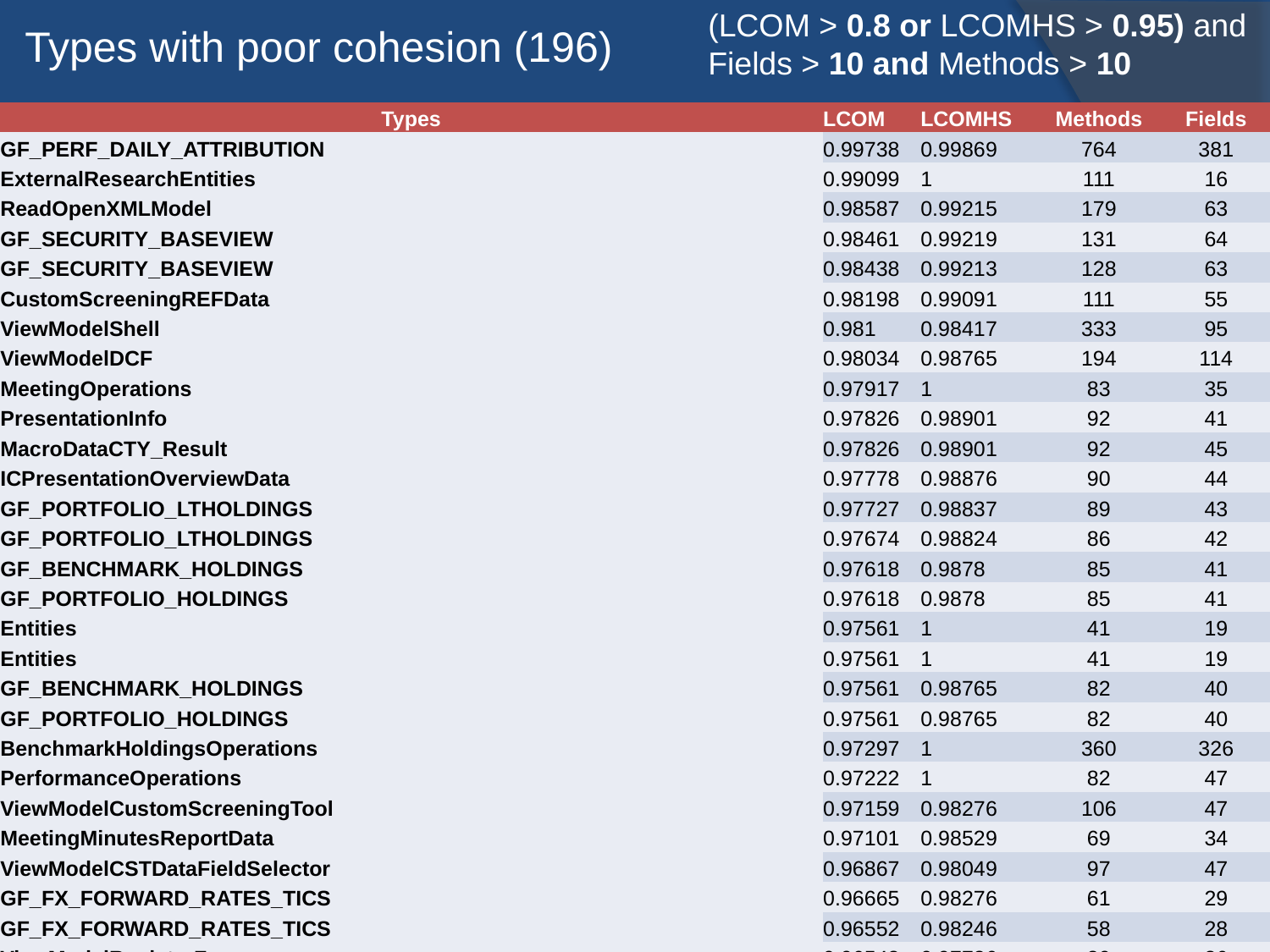

# Types with poor cohesion (196)
(LCOM > 0.8 or LCOMHS > 0.95) and
Fields > 10 and Methods > 10
| Types | LCOM | LCOMHS | Methods | Fields |
| --- | --- | --- | --- | --- |
| GF\_PERF\_DAILY\_ATTRIBUTION | 0.99738 | 0.99869 | 764 | 381 |
| ExternalResearchEntities | 0.99099 | 1 | 111 | 16 |
| ReadOpenXMLModel | 0.98587 | 0.99215 | 179 | 63 |
| GF\_SECURITY\_BASEVIEW | 0.98461 | 0.99219 | 131 | 64 |
| GF\_SECURITY\_BASEVIEW | 0.98438 | 0.99213 | 128 | 63 |
| CustomScreeningREFData | 0.98198 | 0.99091 | 111 | 55 |
| ViewModelShell | 0.981 | 0.98417 | 333 | 95 |
| ViewModelDCF | 0.98034 | 0.98765 | 194 | 114 |
| MeetingOperations | 0.97917 | 1 | 83 | 35 |
| PresentationInfo | 0.97826 | 0.98901 | 92 | 41 |
| MacroDataCTY\_Result | 0.97826 | 0.98901 | 92 | 45 |
| ICPresentationOverviewData | 0.97778 | 0.98876 | 90 | 44 |
| GF\_PORTFOLIO\_LTHOLDINGS | 0.97727 | 0.98837 | 89 | 43 |
| GF\_PORTFOLIO\_LTHOLDINGS | 0.97674 | 0.98824 | 86 | 42 |
| GF\_BENCHMARK\_HOLDINGS | 0.97618 | 0.9878 | 85 | 41 |
| GF\_PORTFOLIO\_HOLDINGS | 0.97618 | 0.9878 | 85 | 41 |
| Entities | 0.97561 | 1 | 41 | 19 |
| Entities | 0.97561 | 1 | 41 | 19 |
| GF\_BENCHMARK\_HOLDINGS | 0.97561 | 0.98765 | 82 | 40 |
| GF\_PORTFOLIO\_HOLDINGS | 0.97561 | 0.98765 | 82 | 40 |
| BenchmarkHoldingsOperations | 0.97297 | 1 | 360 | 326 |
| PerformanceOperations | 0.97222 | 1 | 82 | 47 |
| ViewModelCustomScreeningTool | 0.97159 | 0.98276 | 106 | 47 |
| MeetingMinutesReportData | 0.97101 | 0.98529 | 69 | 34 |
| ViewModelCSTDataFieldSelector | 0.96867 | 0.98049 | 97 | 47 |
| GF\_FX\_FORWARD\_RATES\_TICS | 0.96665 | 0.98276 | 61 | 29 |
| GF\_FX\_FORWARD\_RATES\_TICS | 0.96552 | 0.98246 | 58 | 28 |
| ViewModelRegisterForm | 0.96548 | 0.97786 | 80 | 36 |
| ReutersEntities | 0.96296 | 1 | 27 | 12 |
| tblCompanyInfo | 0.96296 | 0.98113 | 54 | 26 |
| GF\_PERF\_TOPLEVELPERIOD | 0.96294 | 0.98077 | 55 | 26 |
| GF\_TRANSACTIONS | 0.96294 | 0.98077 | 55 | 26 |
| GF\_PERF\_TOPLEVELPERIOD | 0.96154 | 0.98039 | 52 | 25 |
| GF\_TRANSACTIONS | 0.96154 | 0.98039 | 52 | 25 |
| ViewModelClosingPriceChart | 0.96008 | 0.97441 | 73 | 32 |
| PresentationVotingDeadlineDetails | 0.95918 | 0.97917 | 49 | 24 |
| ViewModelFinstat | 0.95893 | 0.97518 | 63 | 31 |
| GF\_PERF\_TOPLEVELMONTH | 0.9583 | 0.97826 | 49 | 23 |
| GF\_PERF\_TOPLEVELYEAR | 0.9583 | 0.97826 | 49 | 23 |
| ViewModelPasswordChangeForm | 0.95799 | 0.97296 | 67 | 29 |
| ViewModelCOASpecific | 0.9576 | 0.9747 | 62 | 28 |
| QuarterlyResults | 0.95745 | 0.97826 | 47 | 23 |
| tblStdInterimRef | 0.95652 | 0.97778 | 46 | 22 |
| GF\_PERF\_TOPLEVELMONTH | 0.95652 | 0.97778 | 46 | 22 |
| GF\_PERF\_TOPLEVELYEAR | 0.95652 | 0.97778 | 46 | 22 |
| GF\_PERF\_TOPLEVELSTATS | 0.95648 | 0.97727 | 47 | 22 |
| SummaryReportData | 0.95556 | 0.97727 | 45 | 22 |
| ViewModelPresentationMeetingMinutes | 0.95503 | 0.97043 | 72 | 28 |
| GF\_PERF\_TOPLEVELSTATS | 0.95455 | 0.97674 | 44 | 21 |
| tblDetailedEstimate | 0.95 | 0.97436 | 40 | 19 |
| GF\_EQUITYKEYS | 0.94994 | 0.97368 | 41 | 19 |
| ViewModelPresentationVote | 0.94811 | 0.96635 | 64 | 28 |
| CustomScreeningToolOperations | 0.94737 | 1 | 44 | 26 |
| VoterInfo | 0.94737 | 0.97297 | 38 | 16 |
| tblConsensusEstimate | 0.94737 | 0.97297 | 38 | 18 |
| GF\_EQUITYKEYS | 0.94737 | 0.97297 | 38 | 18 |
| ViewModelPasswordResetForm | 0.94592 | 0.96562 | 51 | 23 |
| ChildViewModelDocumentsEditDelete | 0.94577 | 0.96883 | 44 | 20 |
| ChildViewModelInsertEntity | 0.945 | 0.96511 | 54 | 30 |
| ViewModelFinancialStatements | 0.94468 | 0.96522 | 51 | 25 |
| DocumentWorkspaceOperations | 0.94444 | 0.97701 | 38 | 11 |
| CURRENT\_CONSENSUS\_ESTIMATES | 0.94444 | 0.97143 | 36 | 17 |
| ConsensusEstimateDetailData | 0.94444 | 0.97143 | 36 | 17 |
| ConsensusEstimateMedianData | 0.94444 | 0.97143 | 36 | 17 |
| ConsensusEstimateValuation | 0.94444 | 0.97143 | 36 | 17 |
| RowReorderBehavior | 0.94444 | 0.95968 | 63 | 18 |
| ViewRelativePerformance | 0.94379 | 0.98154 | 32 | 32 |
| ViewModelMultiLineBenchmark | 0.94341 | 0.96307 | 49 | 22 |
| ViewModelLoginForm | 0.94286 | 0.9625 | 51 | 23 |
| ViewModelPortfolioDetails | 0.94184 | 0.96188 | 57 | 33 |
| UserListDataPointMappingInfo | 0.94118 | 0.9697 | 34 | 14 |
| PERIOD\_FINANCIALS | 0.94118 | 0.9697 | 34 | 16 |
| DCFAnalysisSummaryData\_Result | 0.94118 | 0.9697 | 34 | 16 |
| ModelConsensusEstimatesData | 0.94118 | 0.9697 | 34 | 16 |
| FileMaster | 0.94118 | 0.9697 | 34 | 13 |
| DocumentsData | 0.94118 | 0.9697 | 34 | 16 |
| VoterInfoByPresentationIDResult | 0.94118 | 0.9697 | 34 | 16 |
| ViewModelExcelModelUpload | 0.94038 | 0.96389 | 45 | 23 |
| DATA\_MASTER | 0.9375 | 0.96774 | 32 | 15 |
| FinstatDetail | 0.9375 | 0.96774 | 32 | 15 |
| ViewDashboardCompanyValuationDiscountedCashFlow | 0.93542 | 0.96767 | 30 | 16 |
| ViewModelConsensusEstimatesDetails | 0.93514 | 0.95975 | 40 | 18 |
| ViewModelSecurityOverview | 0.93403 | 0.96416 | 32 | 18 |
| FinancialStatementData | 0.93333 | 0.96552 | 30 | 14 |
| FinancialStatementDataModels | 0.93333 | 0.96552 | 30 | 14 |
| ViewModelSlice1ChartExtension | 0.93333 | 0.95455 | 49 | 24 |
| ViewModelPresentationDecisionEntry | 0.93265 | 0.96008 | 39 | 17 |
| ViewModelEstimates | 0.93257 | 0.95777 | 39 | 17 |
| ViewModelValuations | 0.93257 | 0.95777 | 39 | 17 |
| ViewModelMarketPerformanceSnapshot | 0.93232 | 0.94959 | 72 | 31 |
| ViewModelCreateUpdatePresentations | 0.93223 | 0.95497 | 49 | 20 |
| ViewModelPresentations | 0.93009 | 0.95031 | 56 | 20 |
| ChildViewDocumentsUpload | 0.93 | 0.96875 | 25 | 23 |
| DCFOperations | 0.92857 | 1 | 40 | 27 |
| CustomScreeningUserPreferences | 0.92857 | 0.96296 | 28 | 13 |
| COASpecificData | 0.92857 | 0.96296 | 28 | 13 |
| GetTargetPrice\_Result | 0.92857 | 0.96296 | 28 | 13 |
| MeetingConfigurationSchedule | 0.92857 | 0.96296 | 28 | 13 |
| FILE\_MASTER | 0.92857 | 0.96296 | 28 | 13 |

56